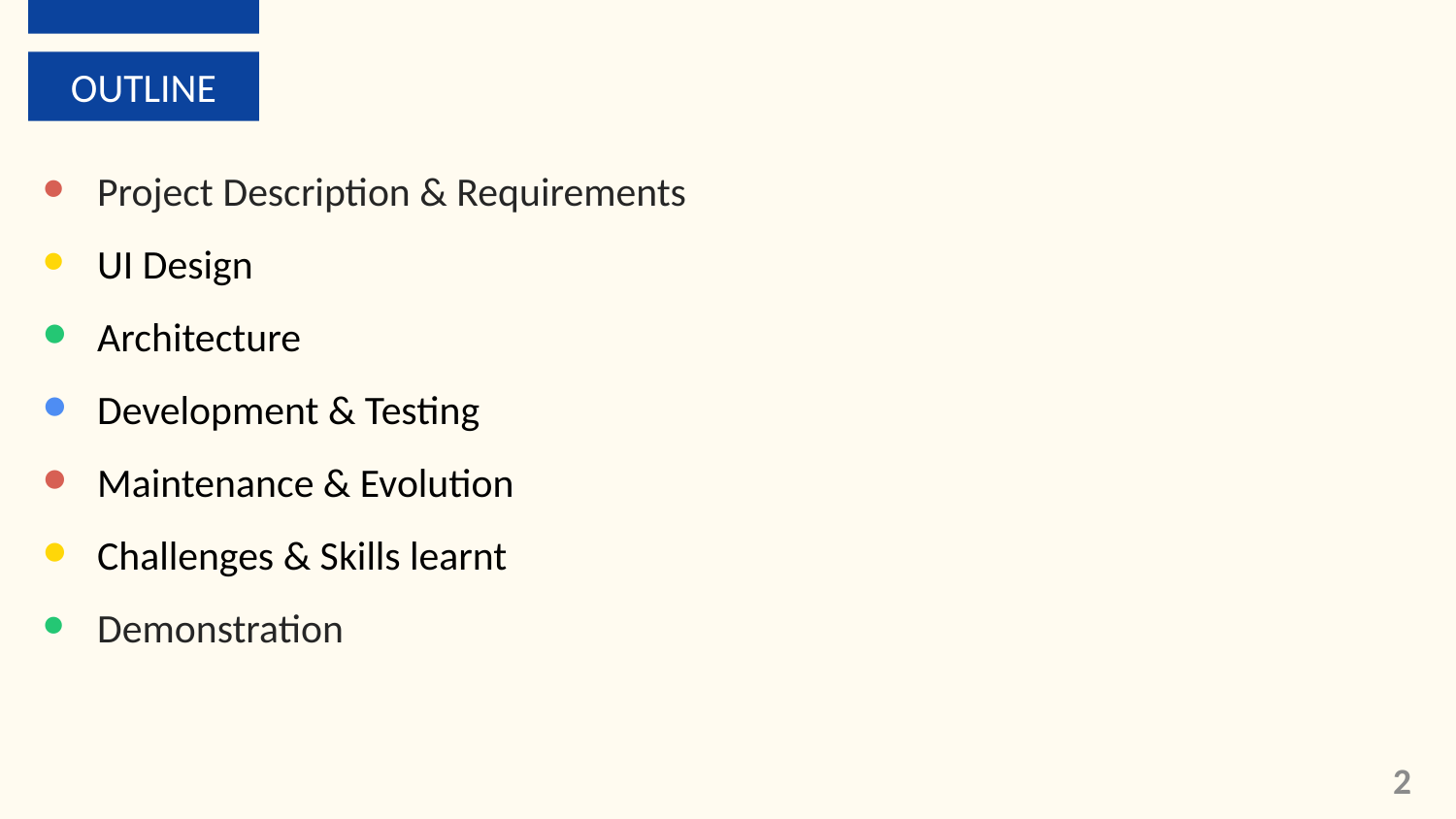

OUTLINE
Project Description & Requirements
UI Design
Architecture
Development & Testing
Maintenance & Evolution
Challenges & Skills learnt
Demonstration
2